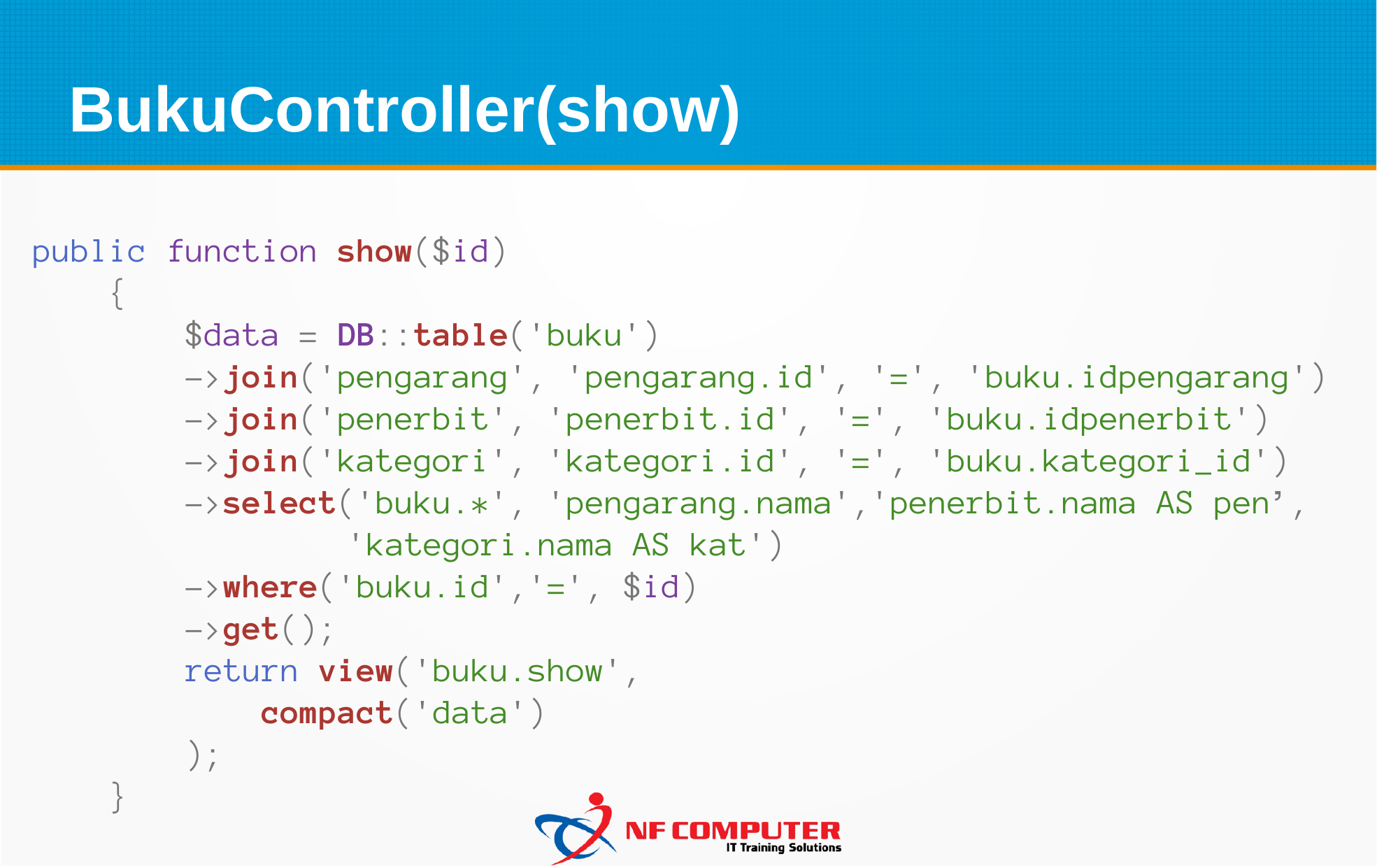

BukuController(show)
public function show($id)
    {
        $data = DB::table('buku')
        ->join('pengarang', 'pengarang.id', '=', 'buku.idpengarang')
        ->join('penerbit', 'penerbit.id', '=', 'buku.idpenerbit')
        ->join('kategori', 'kategori.id', '=', 'buku.kategori_id')
        ->select('buku.*', 'pengarang.nama','penerbit.nama AS pen’,
			'kategori.nama AS kat')
        ->where('buku.id','=', $id)
        ->get();
        return view('buku.show',
            compact('data')
        );
    }